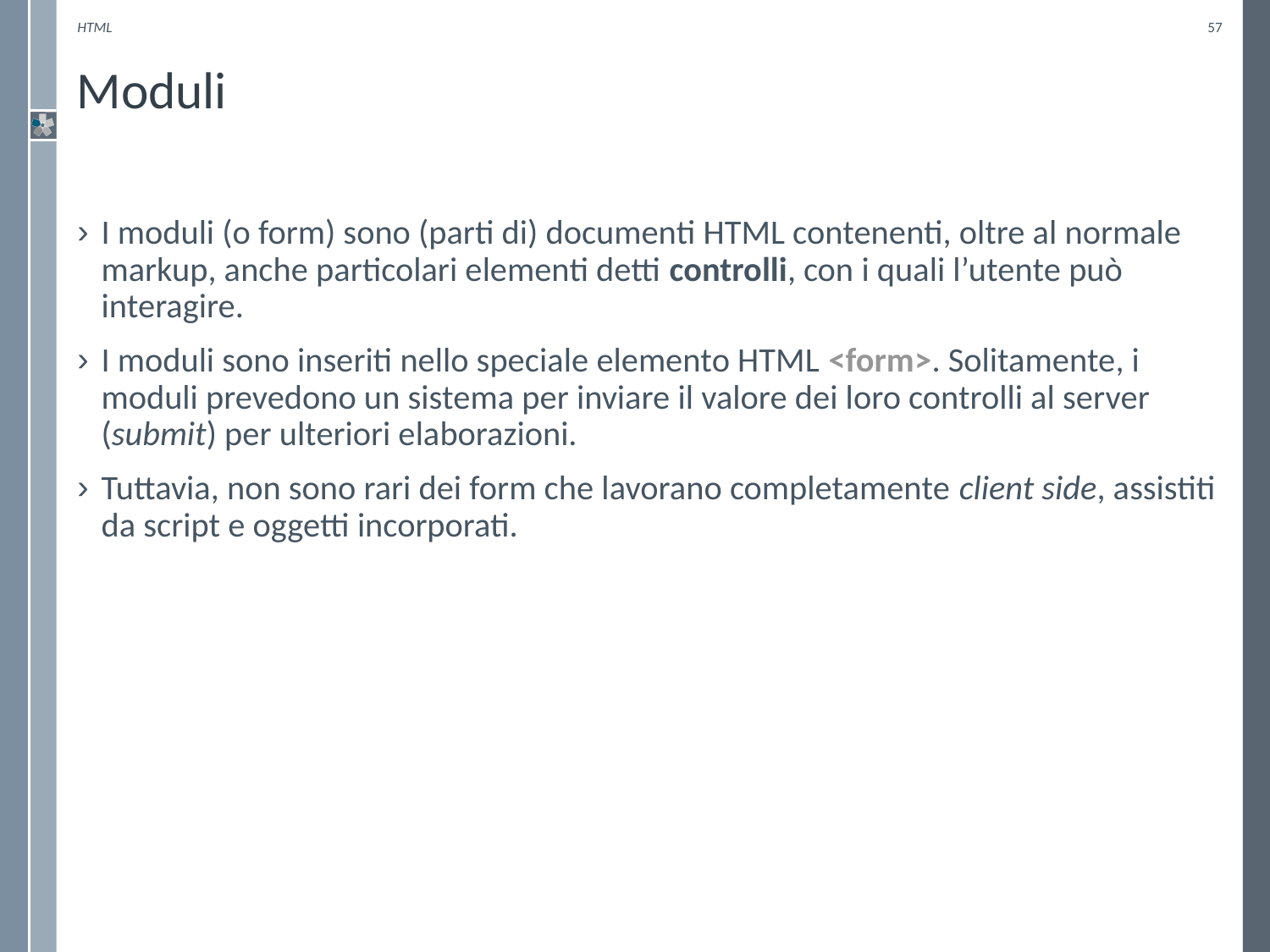

HTML
57
# Moduli
I moduli (o form) sono (parti di) documenti HTML contenenti, oltre al normale markup, anche particolari elementi detti controlli, con i quali l’utente può interagire.
I moduli sono inseriti nello speciale elemento HTML <form>. Solitamente, i moduli prevedono un sistema per inviare il valore dei loro controlli al server (submit) per ulteriori elaborazioni.
Tuttavia, non sono rari dei form che lavorano completamente client side, assistiti da script e oggetti incorporati.